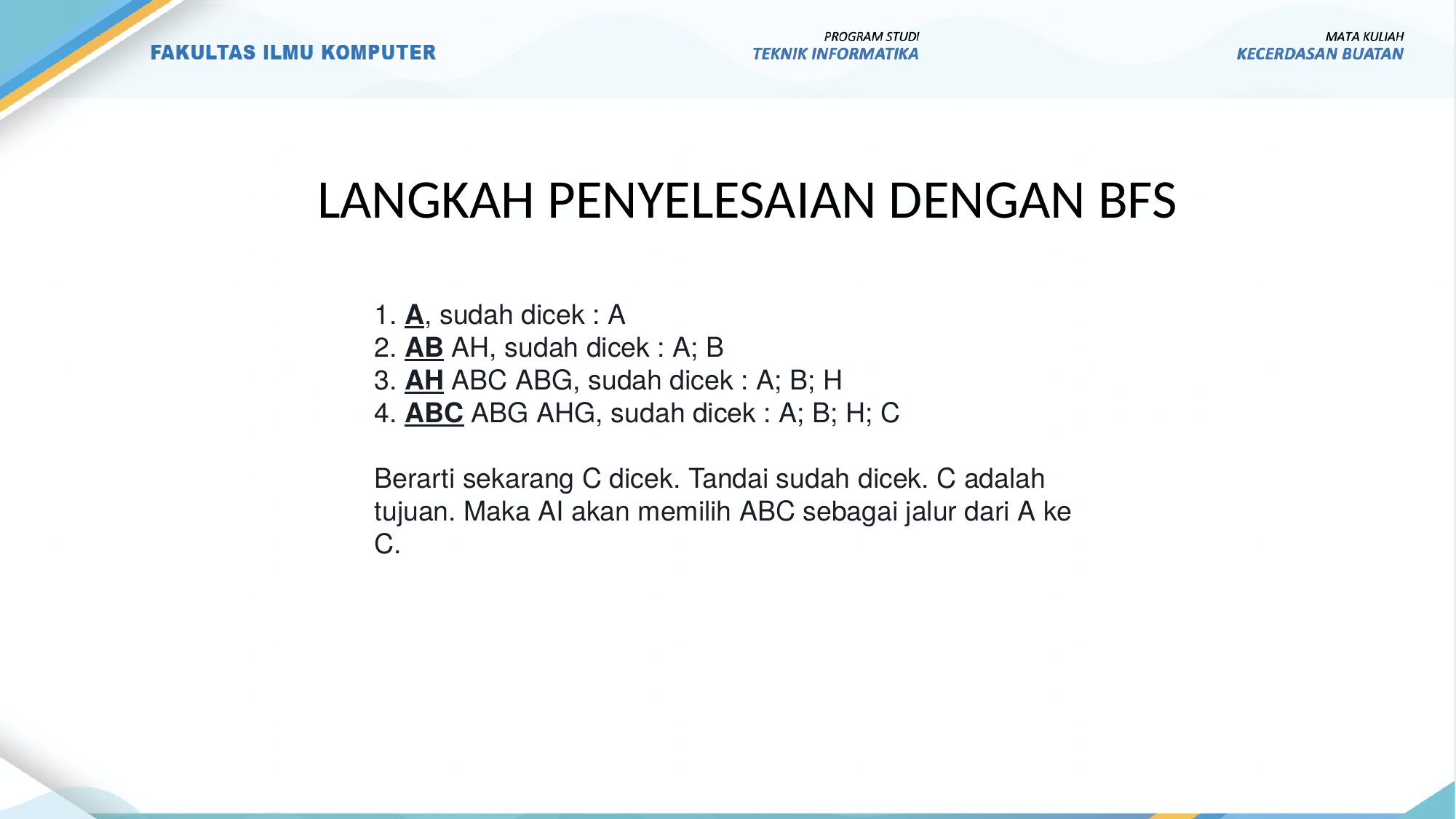

LANGKAH PENYELESAIAN DENGAN BFS
 A, sudah dicek : A
 AB AH, sudah dicek : A; B
 AH ABC ABG, sudah dicek : A; B; H ‌
 ABC ABG AHG, sudah dicek : A; B; H; C ‌

Berarti sekarang C dicek. Tandai sudah dicek. C adalah tujuan. Maka AI akan memilih ABC sebagai jalur dari A ke C. ‌